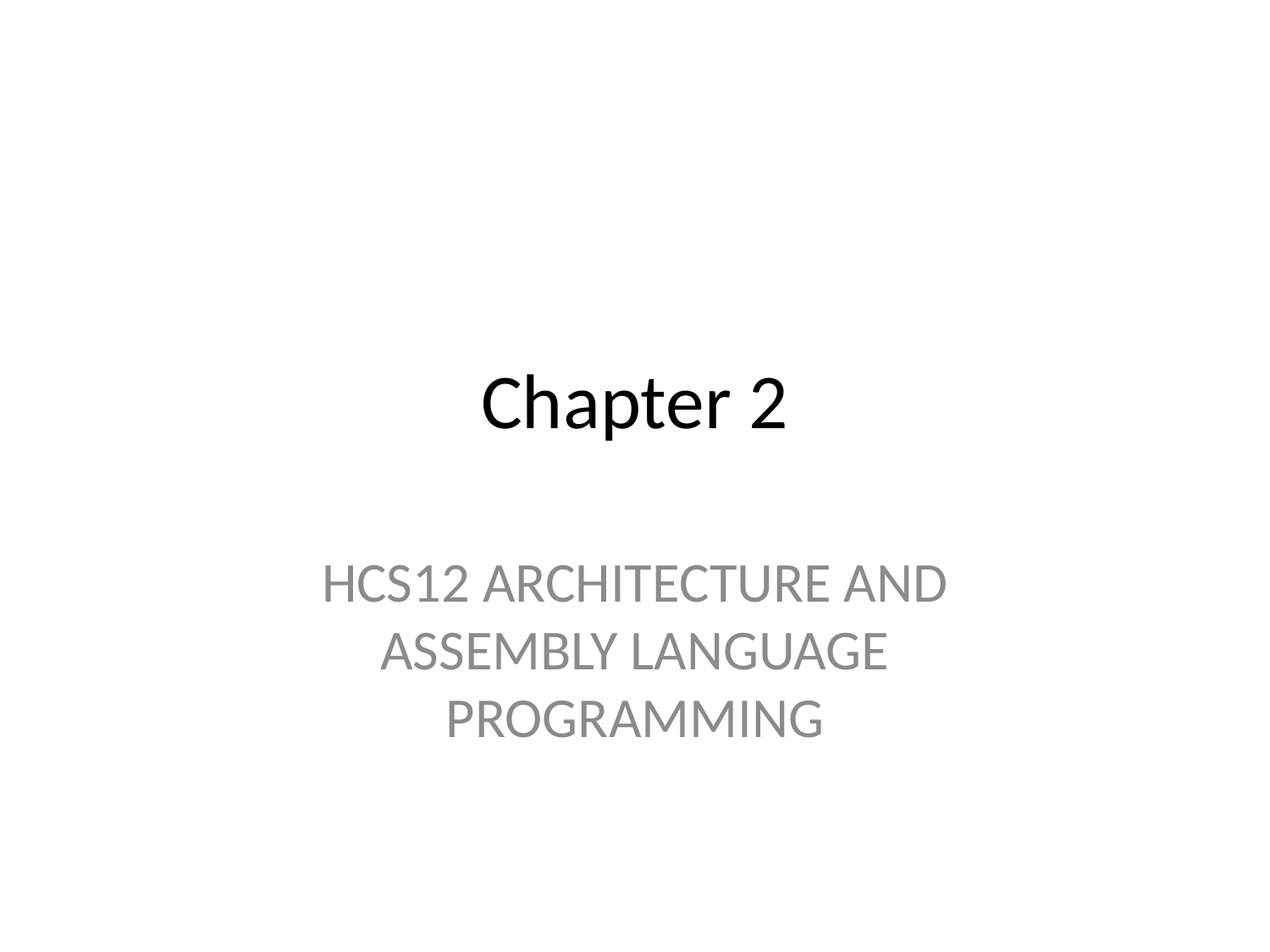

# Chapter 2
HCS12 ARCHITECTURE AND ASSEMBLY LANGUAGE PROGRAMMING